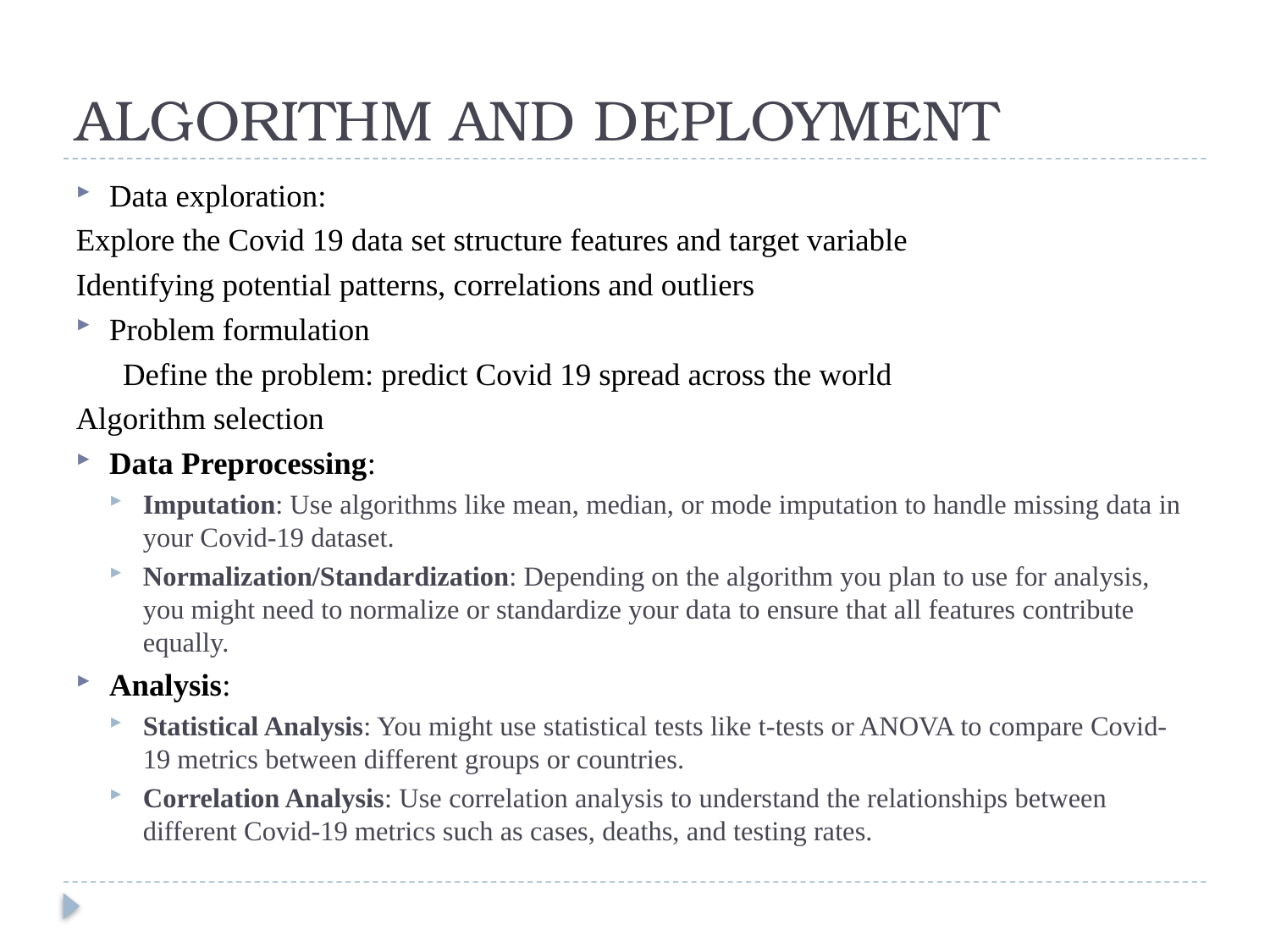

# ALGORITHM AND DEPLOYMENT
Data exploration:
Explore the Covid 19 data set structure features and target variable
Identifying potential patterns, correlations and outliers
Problem formulation
      Define the problem: predict Covid 19 spread across the world
Algorithm selection
Data Preprocessing:
Imputation: Use algorithms like mean, median, or mode imputation to handle missing data in your Covid-19 dataset.
Normalization/Standardization: Depending on the algorithm you plan to use for analysis, you might need to normalize or standardize your data to ensure that all features contribute equally.
Analysis:
Statistical Analysis: You might use statistical tests like t-tests or ANOVA to compare Covid-19 metrics between different groups or countries.
Correlation Analysis: Use correlation analysis to understand the relationships between different Covid-19 metrics such as cases, deaths, and testing rates.